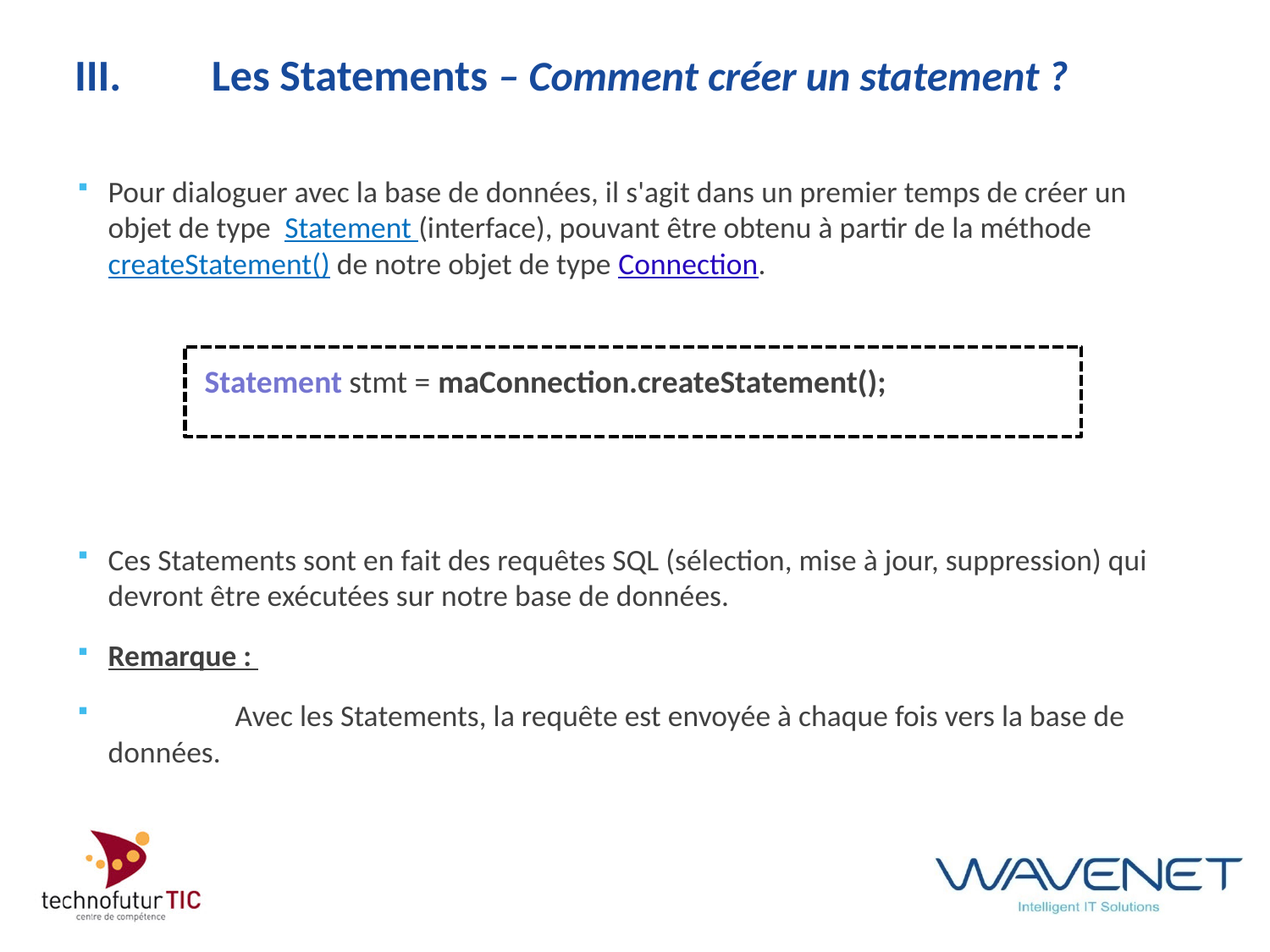

# III.	 Les Statements – Comment créer un statement ?
Pour dialoguer avec la base de données, il s'agit dans un premier temps de créer un objet de type  Statement (interface), pouvant être obtenu à partir de la méthode createStatement() de notre objet de type Connection.

	Statement stmt = maConnection.createStatement();

Ces Statements sont en fait des requêtes SQL (sélection, mise à jour, suppression) qui devront être exécutées sur notre base de données.
Remarque :
	Avec les Statements, la requête est envoyée à chaque fois vers la base de données.